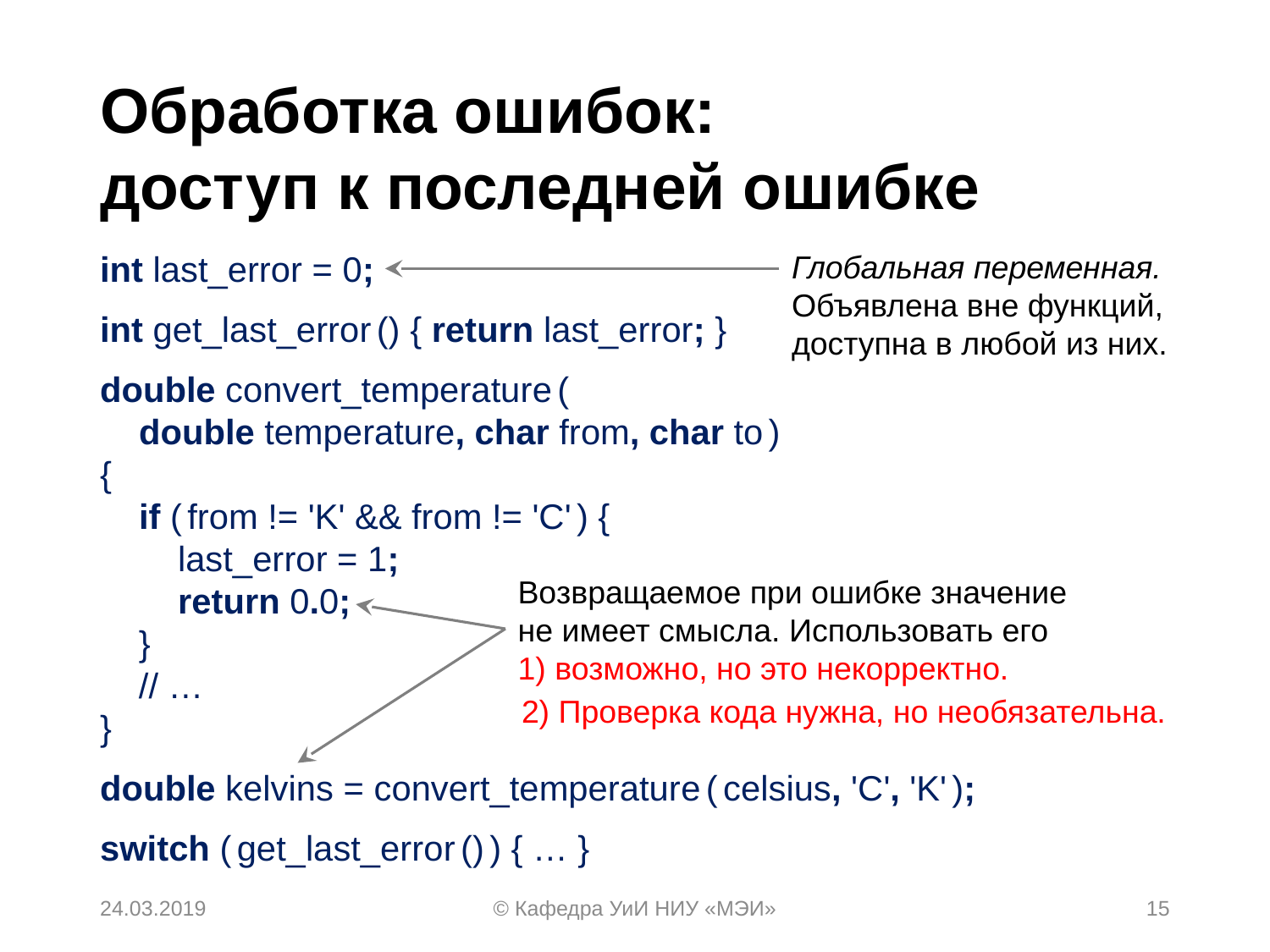

# Обработка ошибок: доступ к последней ошибке
int last_error = 0;
int get_last_error() { return last_error; }
double convert_temperature(
    double temperature, char from, char to)
{
    if (from != 'K' && from != 'C') {
        last_error = 1;
        return 0.0;
    }
    // …
}
double kelvins = convert_temperature(celsius, 'C', 'K');
switch (get_last_error()) { … }
Глобальная переменная.
Объявлена вне функций, доступна в любой из них.
Возвращаемое при ошибке значение
не имеет смысла. Использовать его
1) возможно, но это некорректно.
2) Проверка кода нужна, но необязательна.
24.03.2019
© Кафедра УиИ НИУ «МЭИ»
15